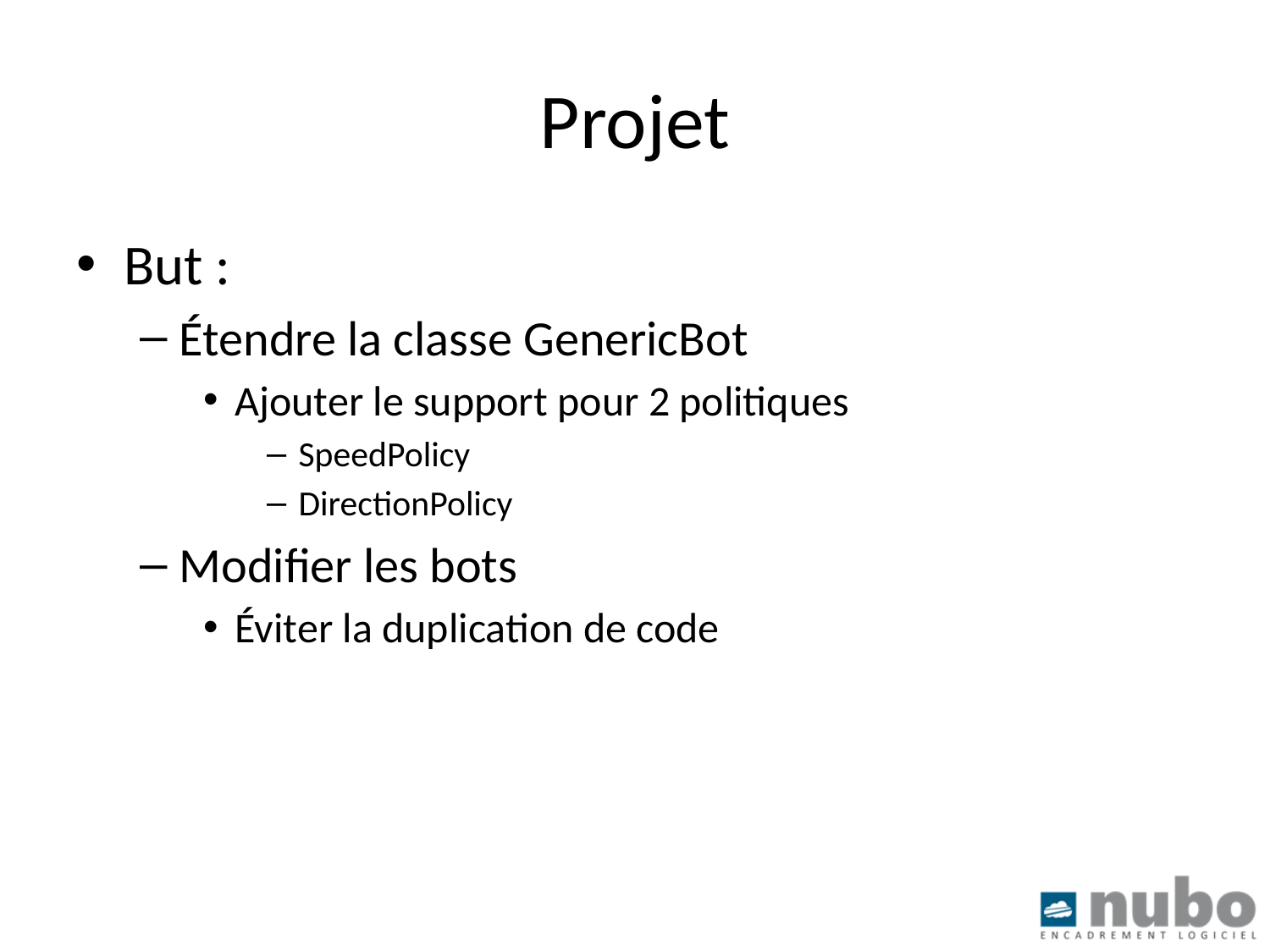

# Projet
But :
Étendre la classe GenericBot
Ajouter le support pour 2 politiques
SpeedPolicy
DirectionPolicy
Modifier les bots
Éviter la duplication de code